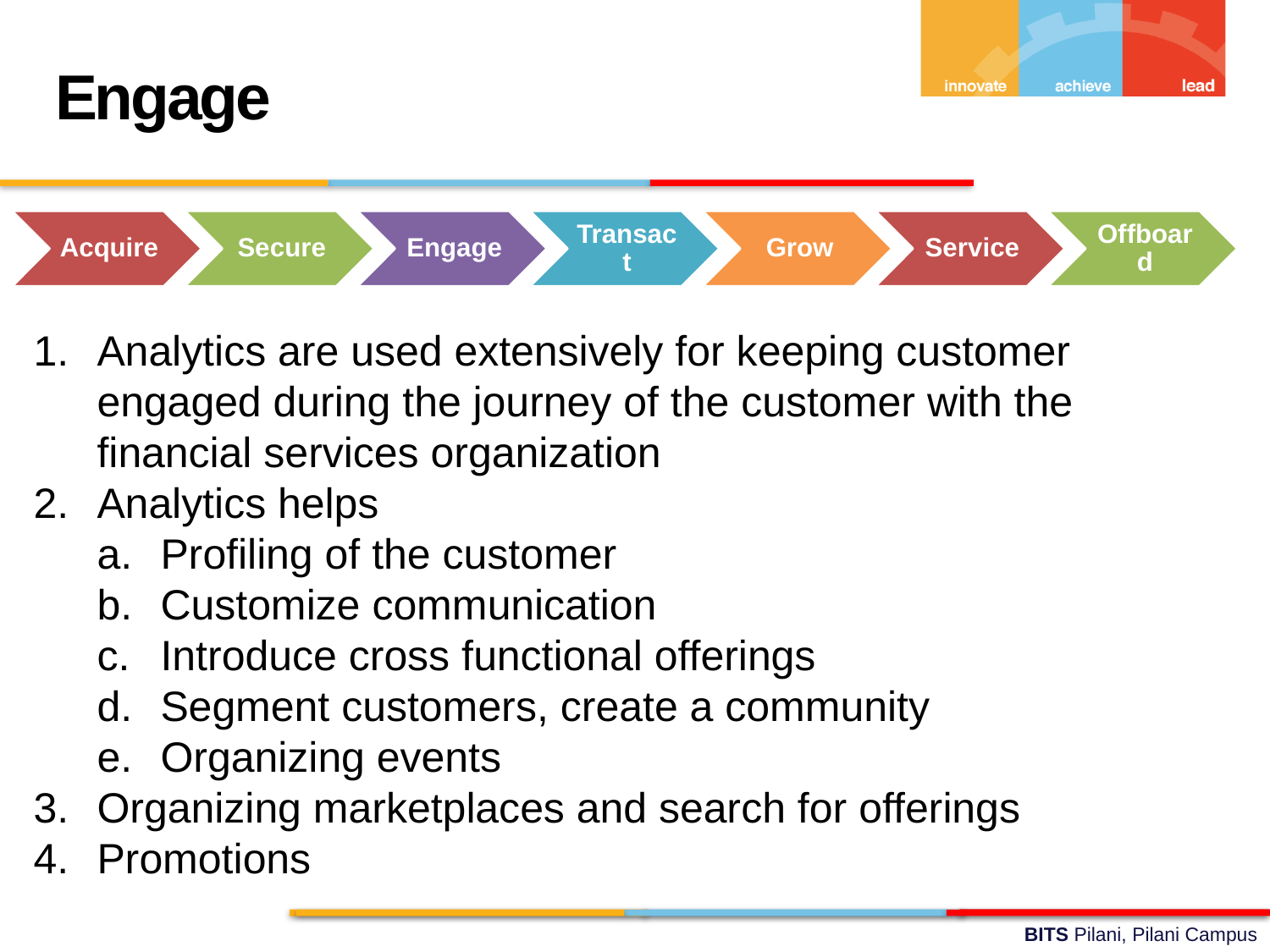

Engage
Acquire
Secure
Engage
Transact
Grow
Service
Offboard
Analytics are used extensively for keeping customer engaged during the journey of the customer with the financial services organization
Analytics helps
Profiling of the customer
Customize communication
Introduce cross functional offerings
Segment customers, create a community
Organizing events
Organizing marketplaces and search for offerings
Promotions